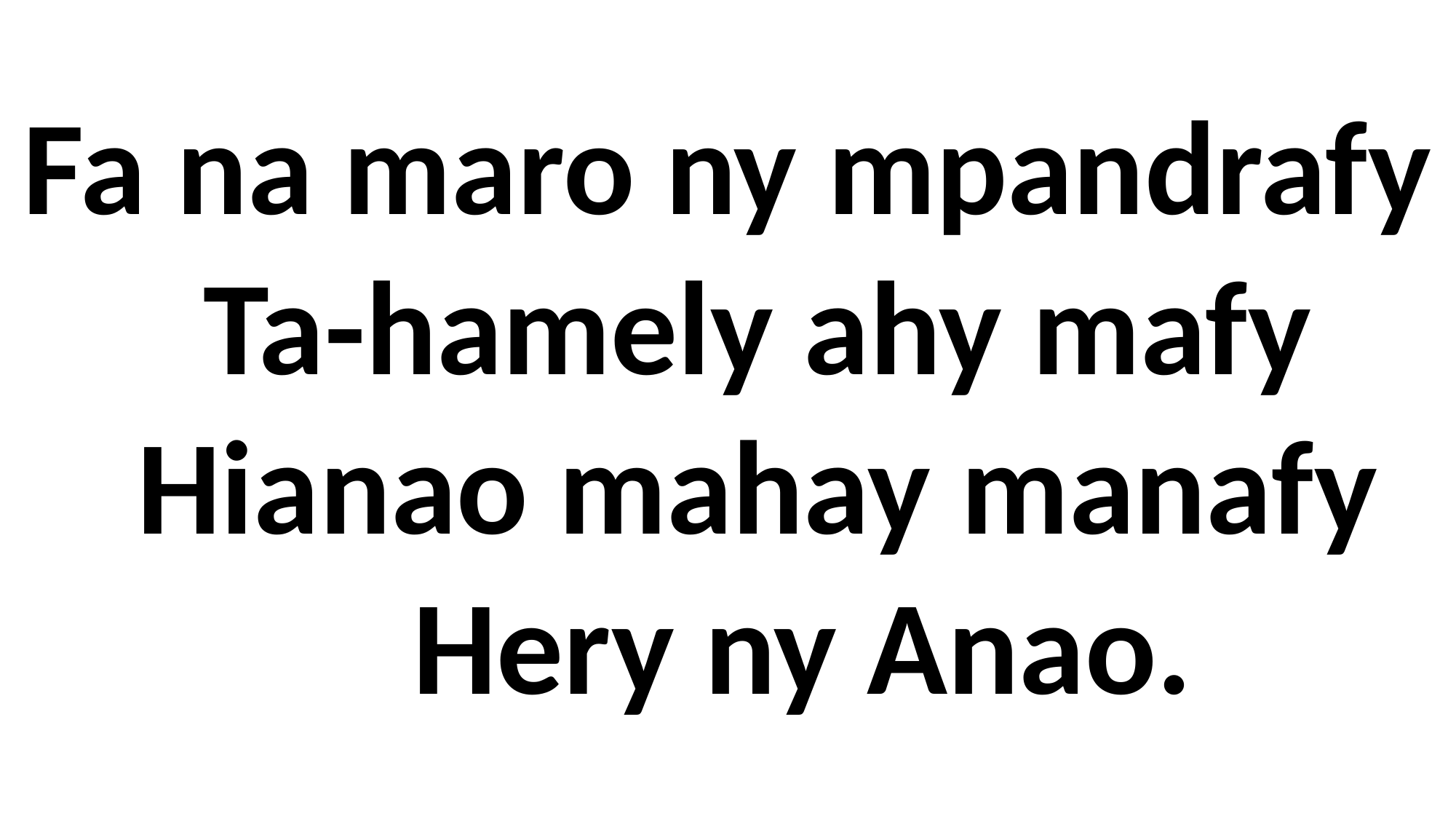

# Fa na maro ny mpandrafy Ta-hamely ahy mafy Hianao mahay manafy Hery ny Anao.